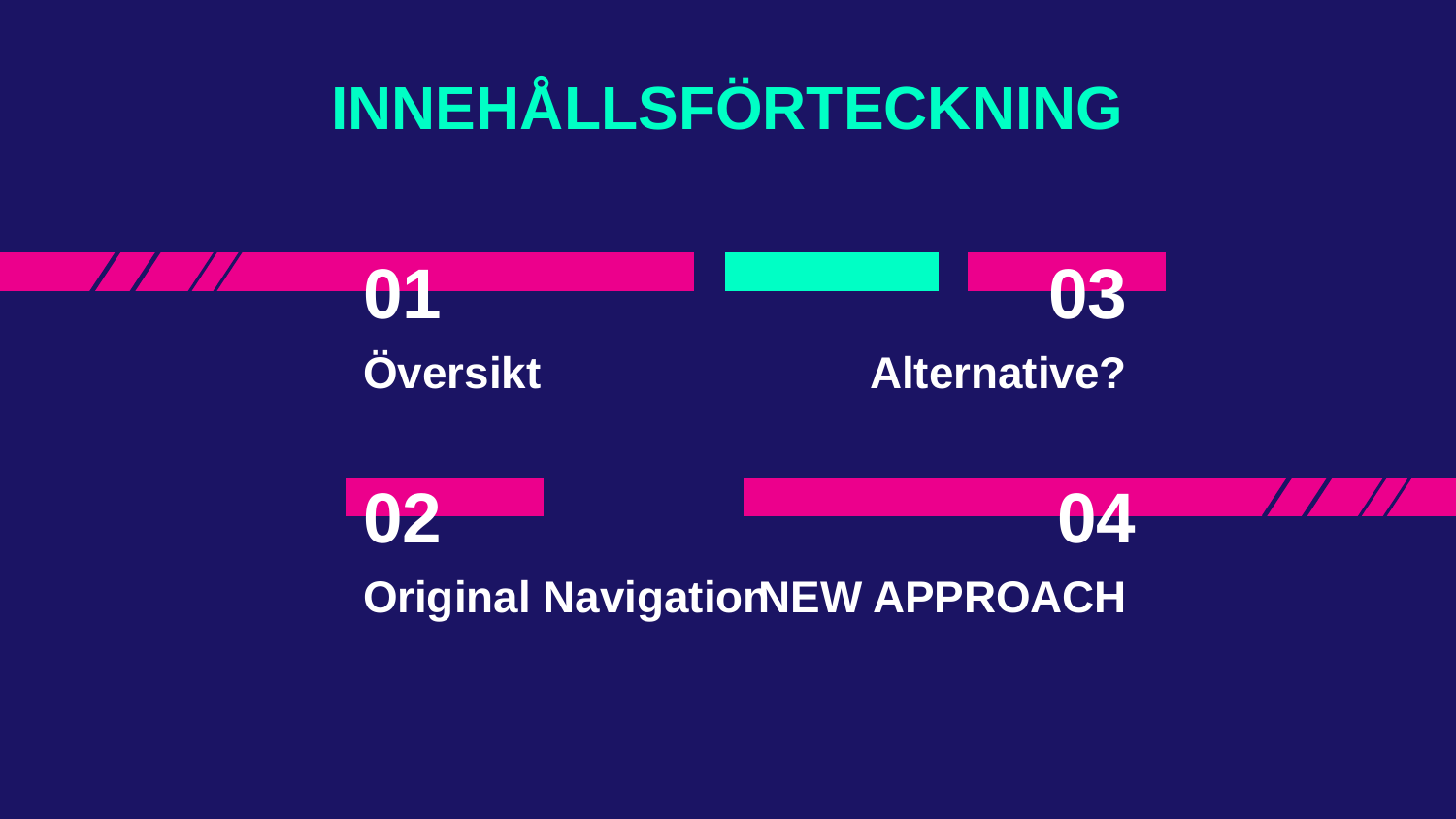

INNEHÅLLSFÖRTECKNING
03
# 01
Alternative?
Översikt
02
04
NEW APPROACH
Original Navigation